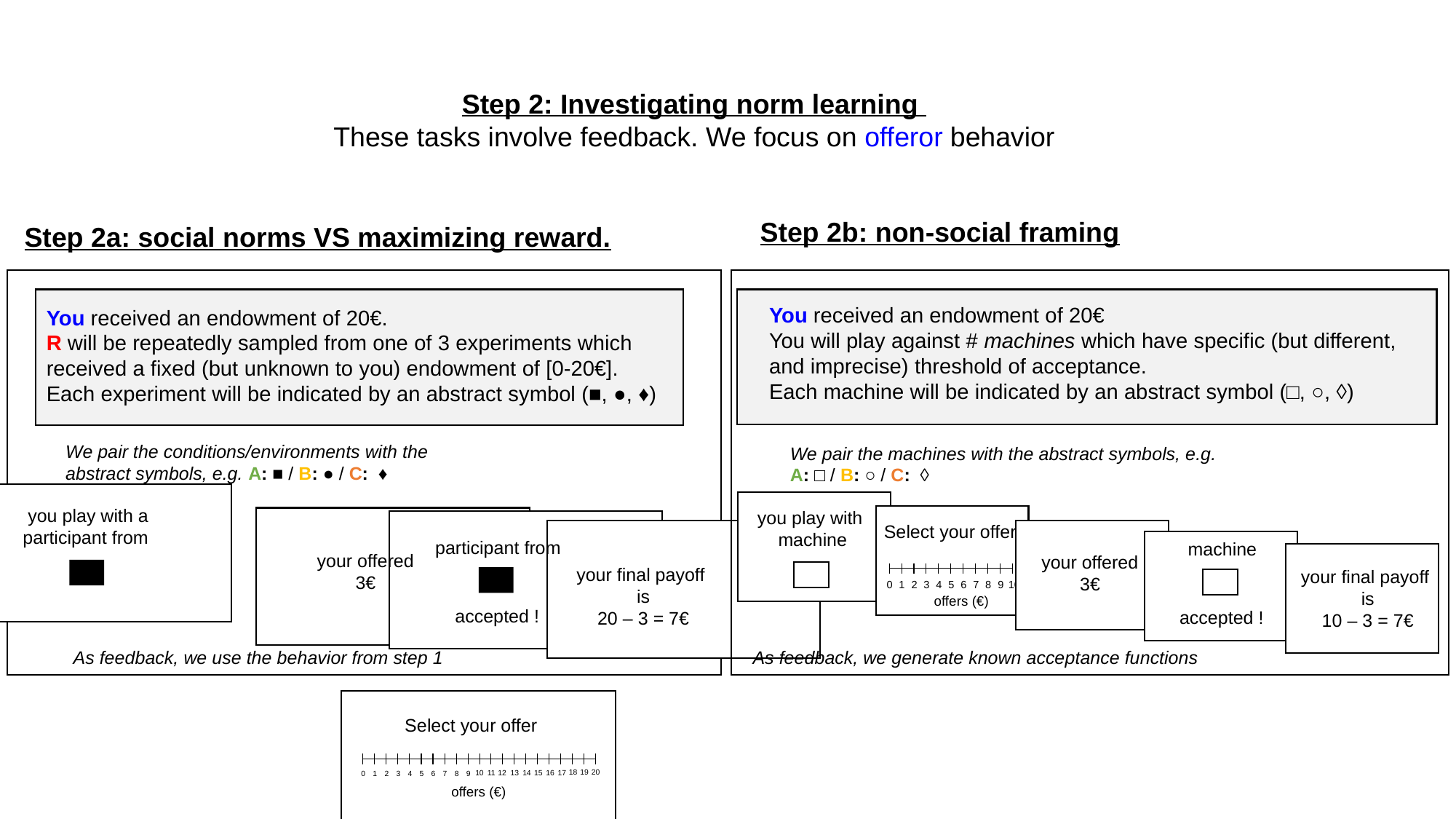

Step 2: Investigating norm learning
These tasks involve feedback. We focus on offeror behavior
Step 2b: non-social framing
Step 2a: social norms VS maximizing reward.

You received an endowment of 20€
You will play against # machines which have specific (but different, and imprecise) threshold of acceptance.
Each machine will be indicated by an abstract symbol (□, ○, ◊)
You received an endowment of 20€.
R will be repeatedly sampled from one of 3 experiments which received a fixed (but unknown to you) endowment of [0-20€].
Each experiment will be indicated by an abstract symbol (■, ●, ♦)
We pair the conditions/environments with the abstract symbols, e.g. A: ■ / B: ● / C:  ♦
We pair the machines with the abstract symbols, e.g. A: □ / B: ○ / C:  ◊

you play with  machine

Select your offer

machine

your offered
3€
your final payoff
is
10 – 3 = 7€

0
1
2
3
4
5
6
7
8
10
9
 offers (€)

accepted !

you play with a participant from

participant from
your offered
3€
your final payoff
is
20 – 3 = 7€

accepted !
As feedback, we generate known acceptance functions
As feedback, we use the behavior from step 1

Select your offer
9
0
1
2
3
4
5
6
7
8
 offers (€)
20
18
19
10
11
12
13
14
15
16
17